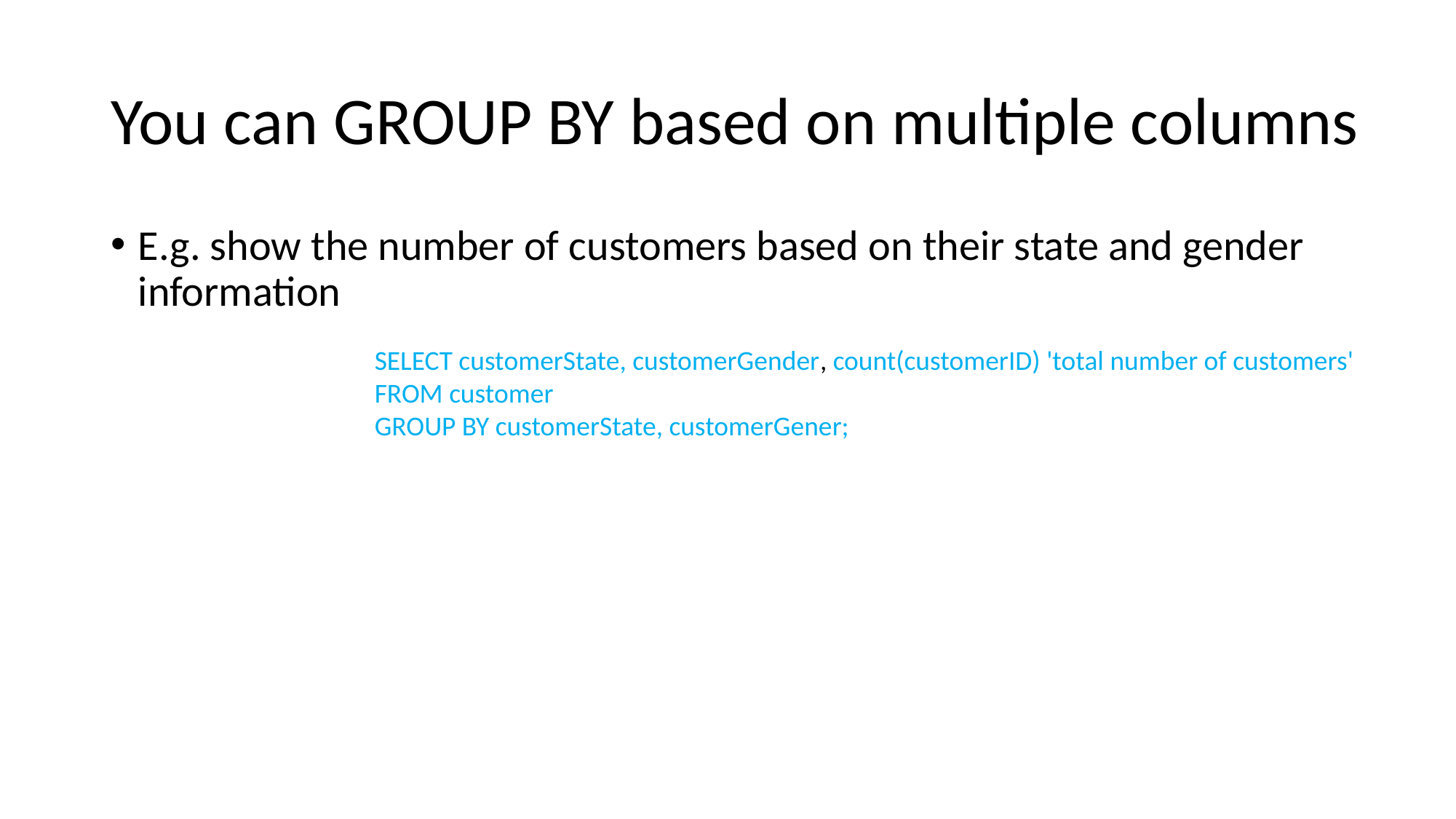

# You can GROUP BY based on multiple columns
E.g. show the number of customers based on their state and gender information
SELECT customerState, customerGender, count(customerID) 'total number of customers'
FROM customer
GROUP BY customerState, customerGener;